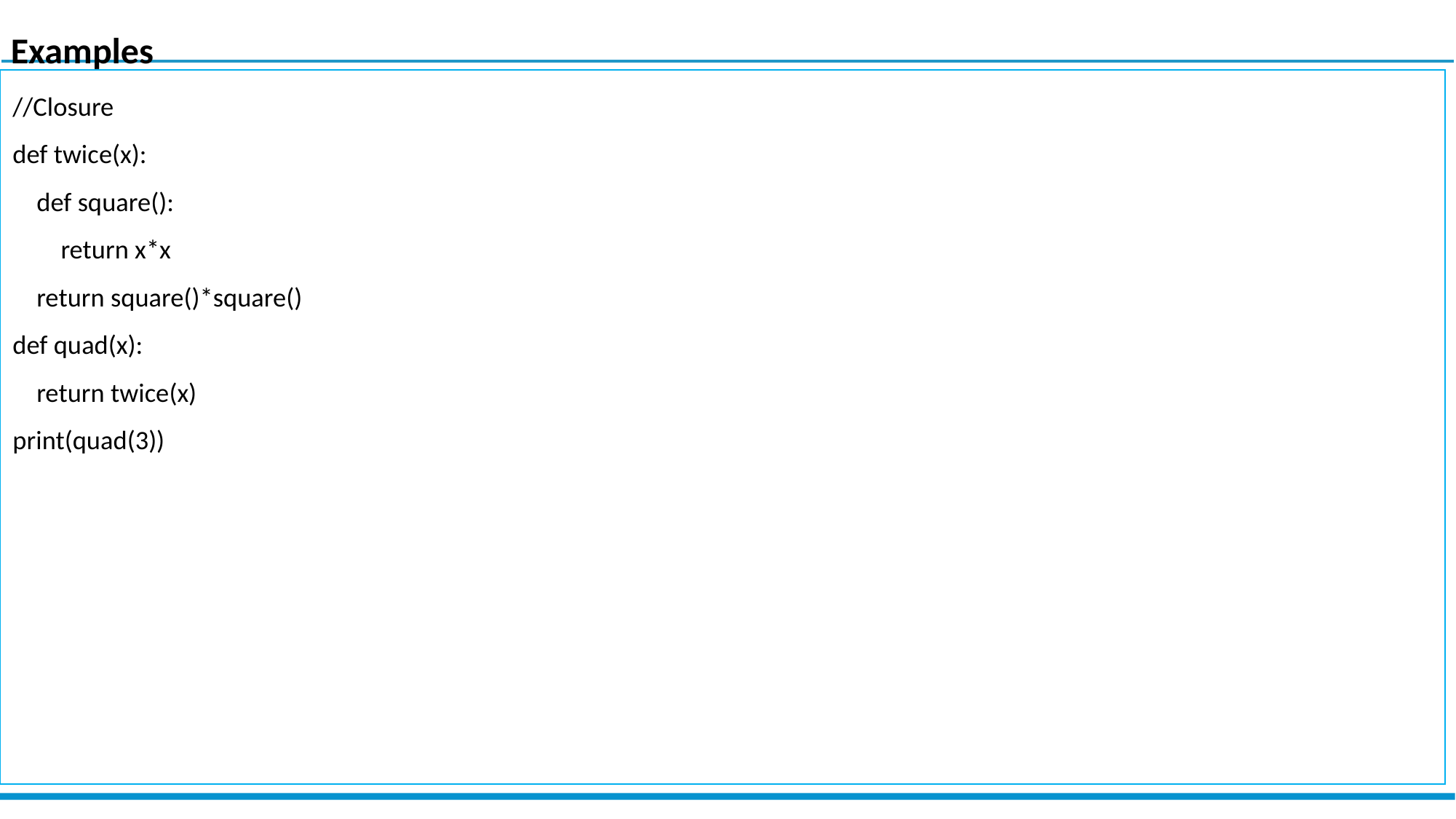

Examples

//Closure
def twice(x):
    def square():
        return x*x
    return square()*square()
def quad(x):
    return twice(x)
print(quad(3))